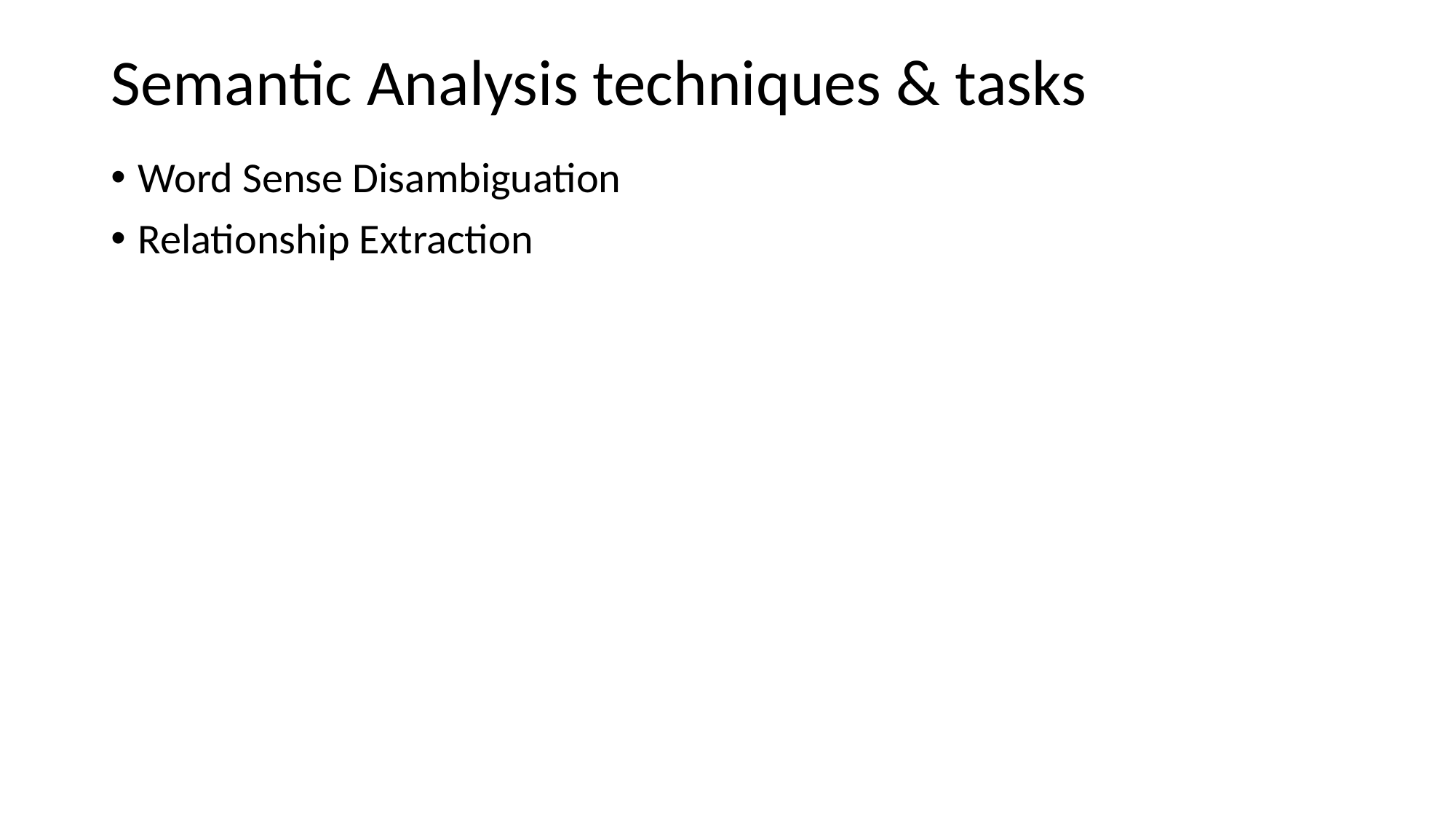

# Semantic Analysis techniques & tasks
Word Sense Disambiguation
Relationship Extraction